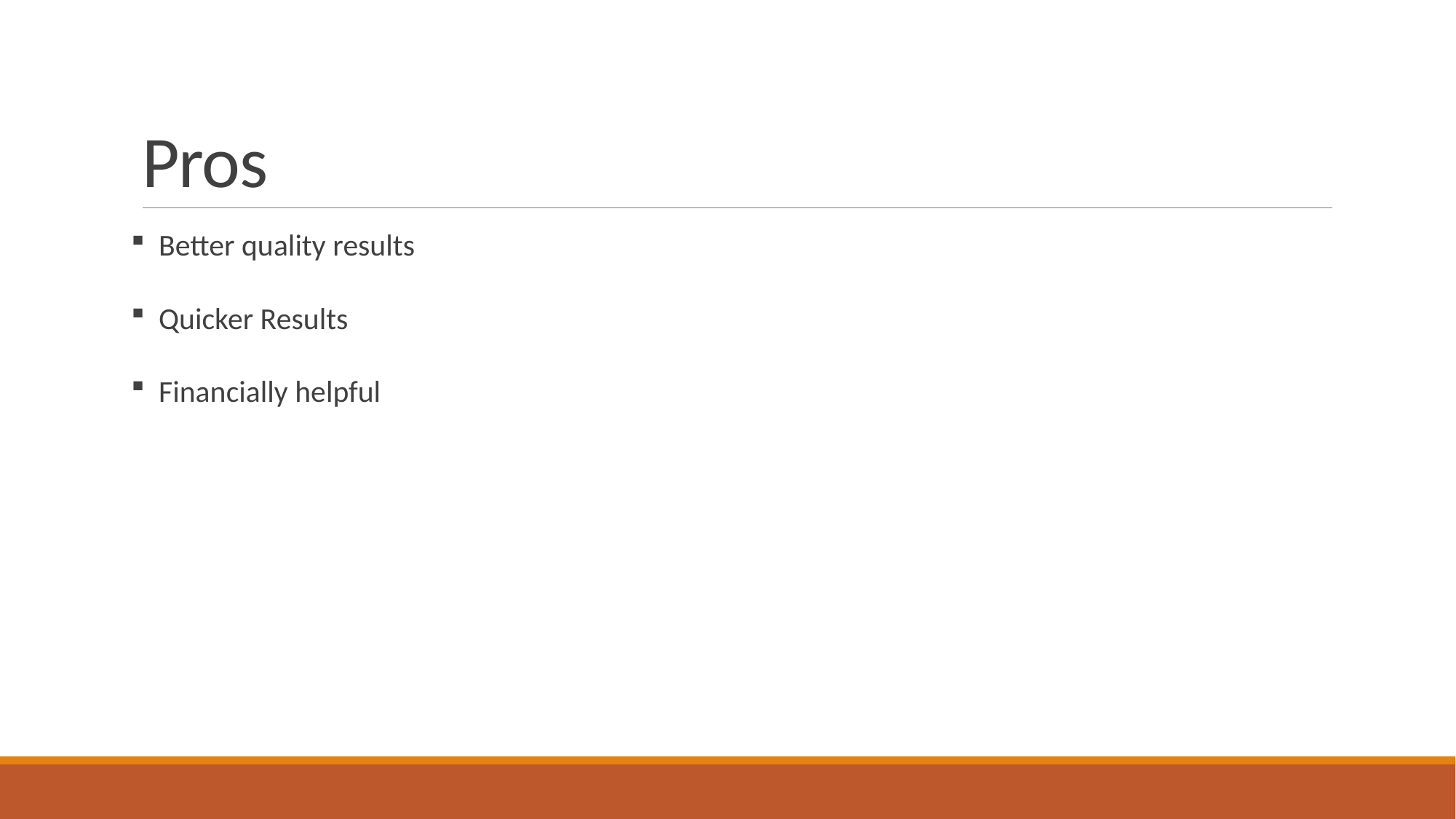

# Pros
  Better quality results

  Quicker Results

  Financially helpful